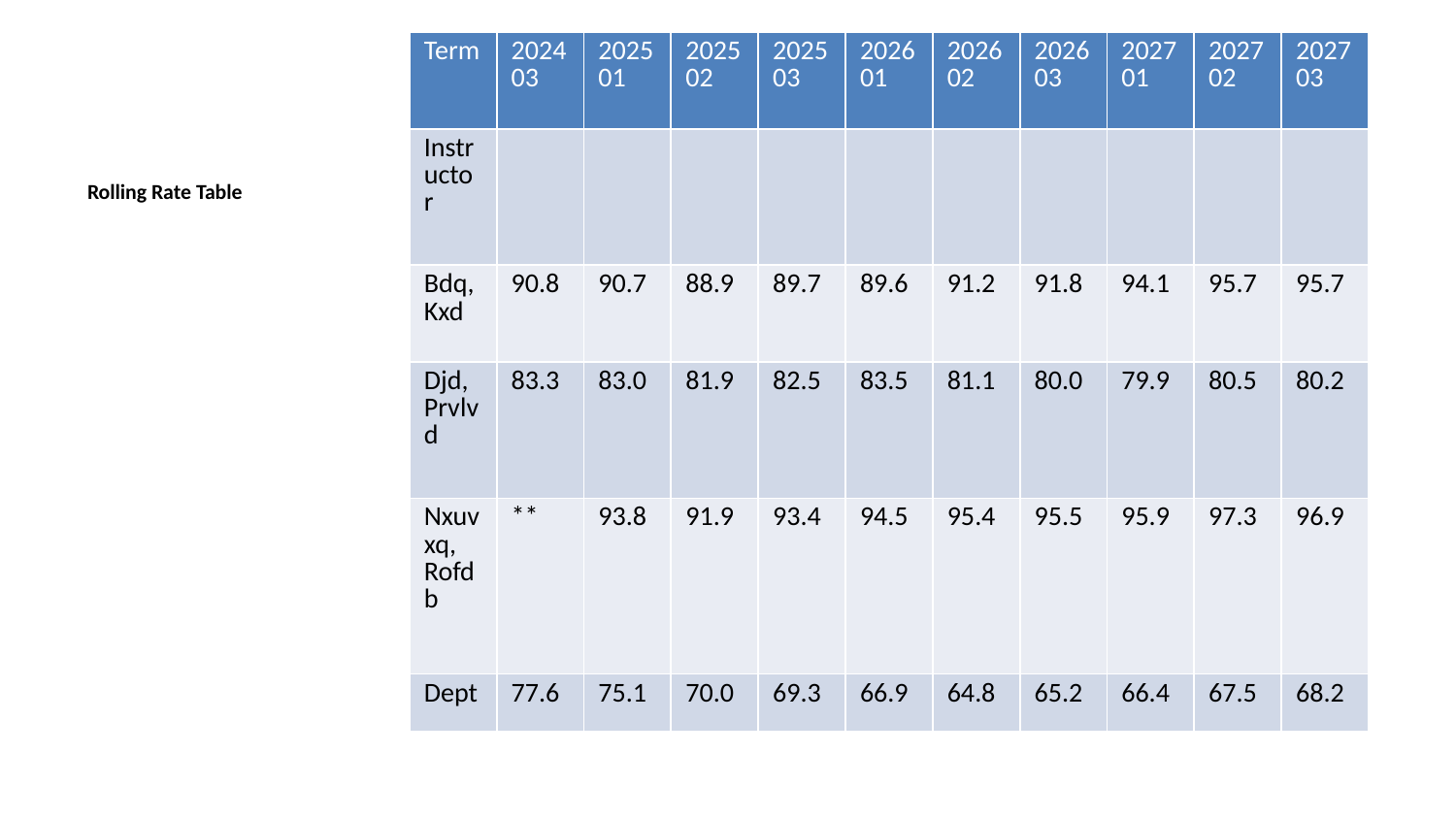

| Term | 202403 | 202501 | 202502 | 202503 | 202601 | 202602 | 202603 | 202701 | 202702 | 202703 |
| --- | --- | --- | --- | --- | --- | --- | --- | --- | --- | --- |
| Instructor |  |  |  |  |  |  |  |  |  |  |
| Bdq, Kxd | 90.8 | 90.7 | 88.9 | 89.7 | 89.6 | 91.2 | 91.8 | 94.1 | 95.7 | 95.7 |
| Djd, Prvlvd | 83.3 | 83.0 | 81.9 | 82.5 | 83.5 | 81.1 | 80.0 | 79.9 | 80.5 | 80.2 |
| Nxuvxq, Rofdb | \*\* | 93.8 | 91.9 | 93.4 | 94.5 | 95.4 | 95.5 | 95.9 | 97.3 | 96.9 |
| Dept | 77.6 | 75.1 | 70.0 | 69.3 | 66.9 | 64.8 | 65.2 | 66.4 | 67.5 | 68.2 |
Rolling Rate Table